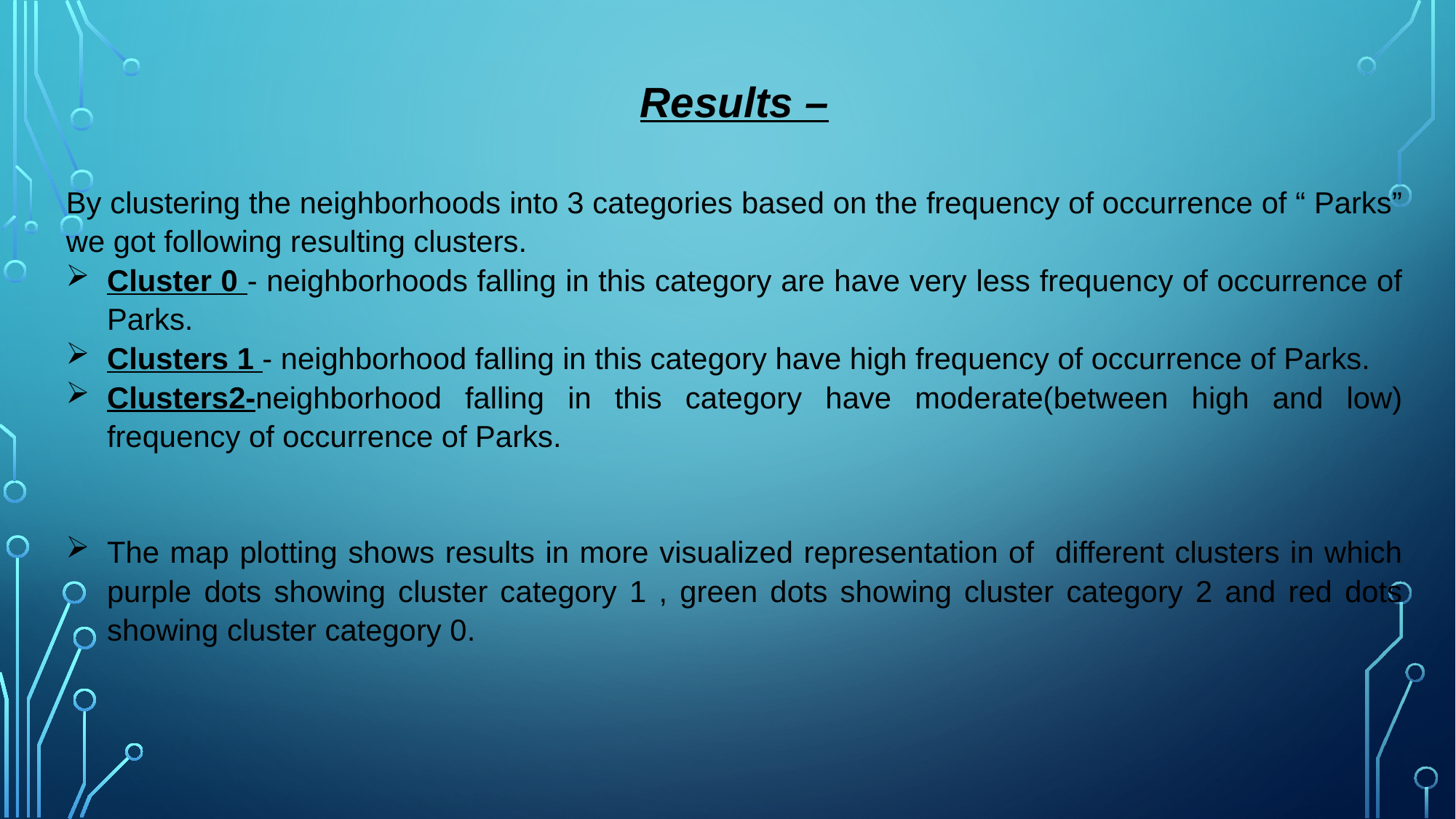

Results –

By clustering the neighborhoods into 3 categories based on the frequency of occurrence of “ Parks” we got following resulting clusters.
Cluster 0 - neighborhoods falling in this category are have very less frequency of occurrence of Parks.
Clusters 1 - neighborhood falling in this category have high frequency of occurrence of Parks.
Clusters2-neighborhood falling in this category have moderate(between high and low) frequency of occurrence of Parks.

The map plotting shows results in more visualized representation of  different clusters in which purple dots showing cluster category 1 , green dots showing cluster category 2 and red dots showing cluster category 0.